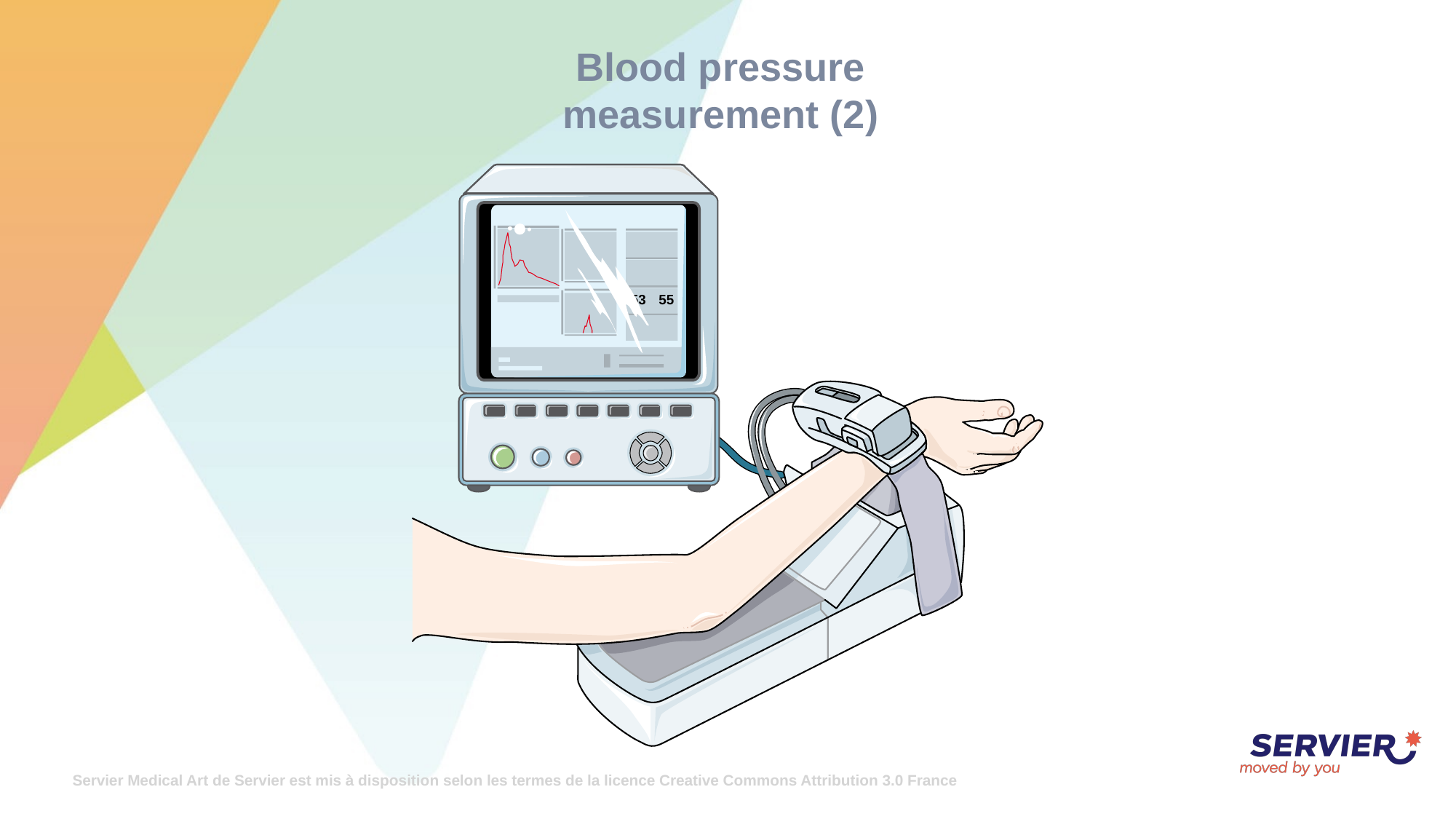

# Blood pressure measurement (2)

53
55